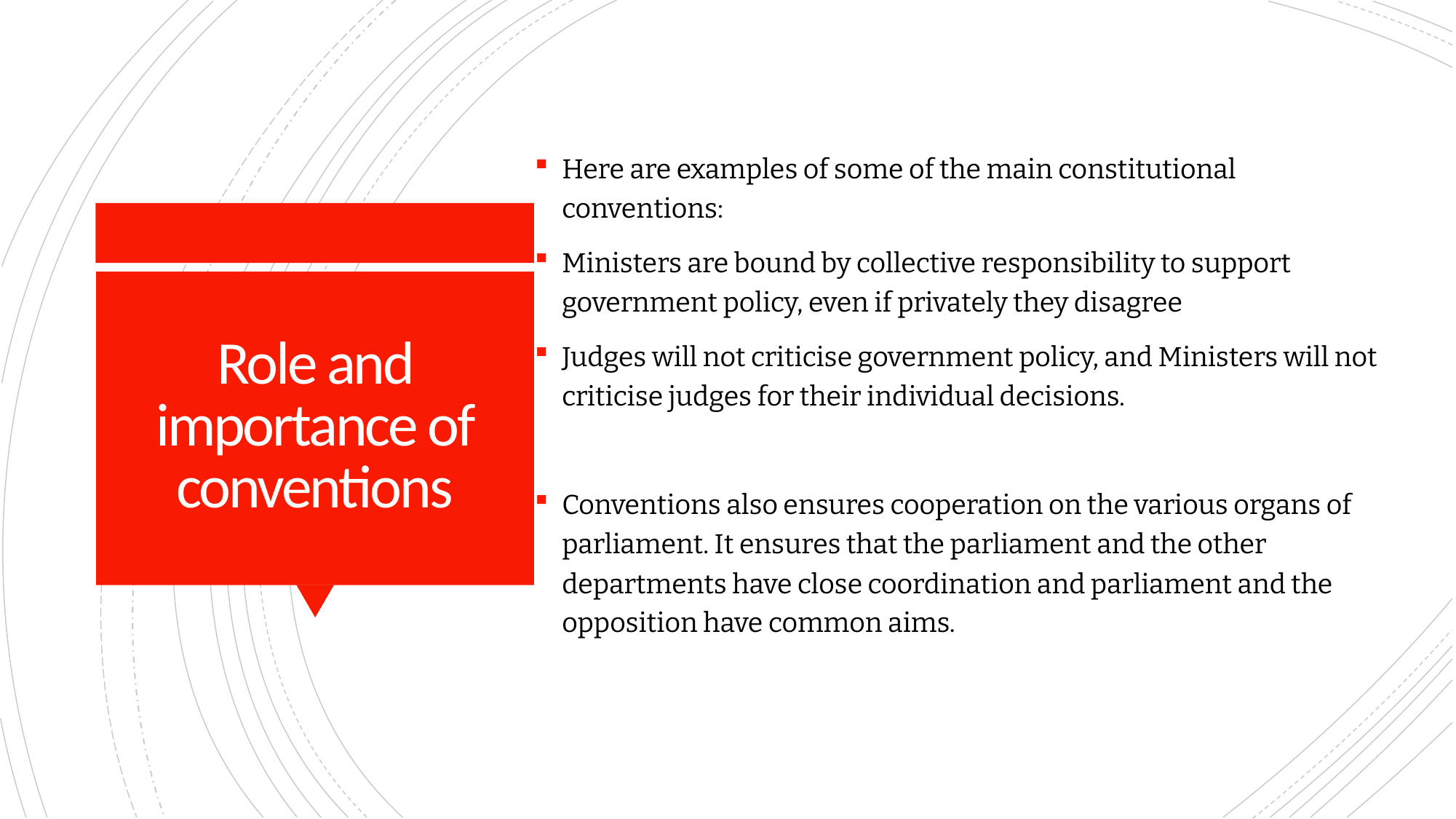

Here are examples of some of the main constitutional conventions:
Ministers are bound by collective responsibility to support government policy, even if privately they disagree
Judges will not criticise government policy, and Ministers will not criticise judges for their individual decisions.

Conventions also ensures cooperation on the various organs of parliament. It ensures that the parliament and the other departments have close coordination and parliament and the opposition have common aims.
# Role and importance of conventions